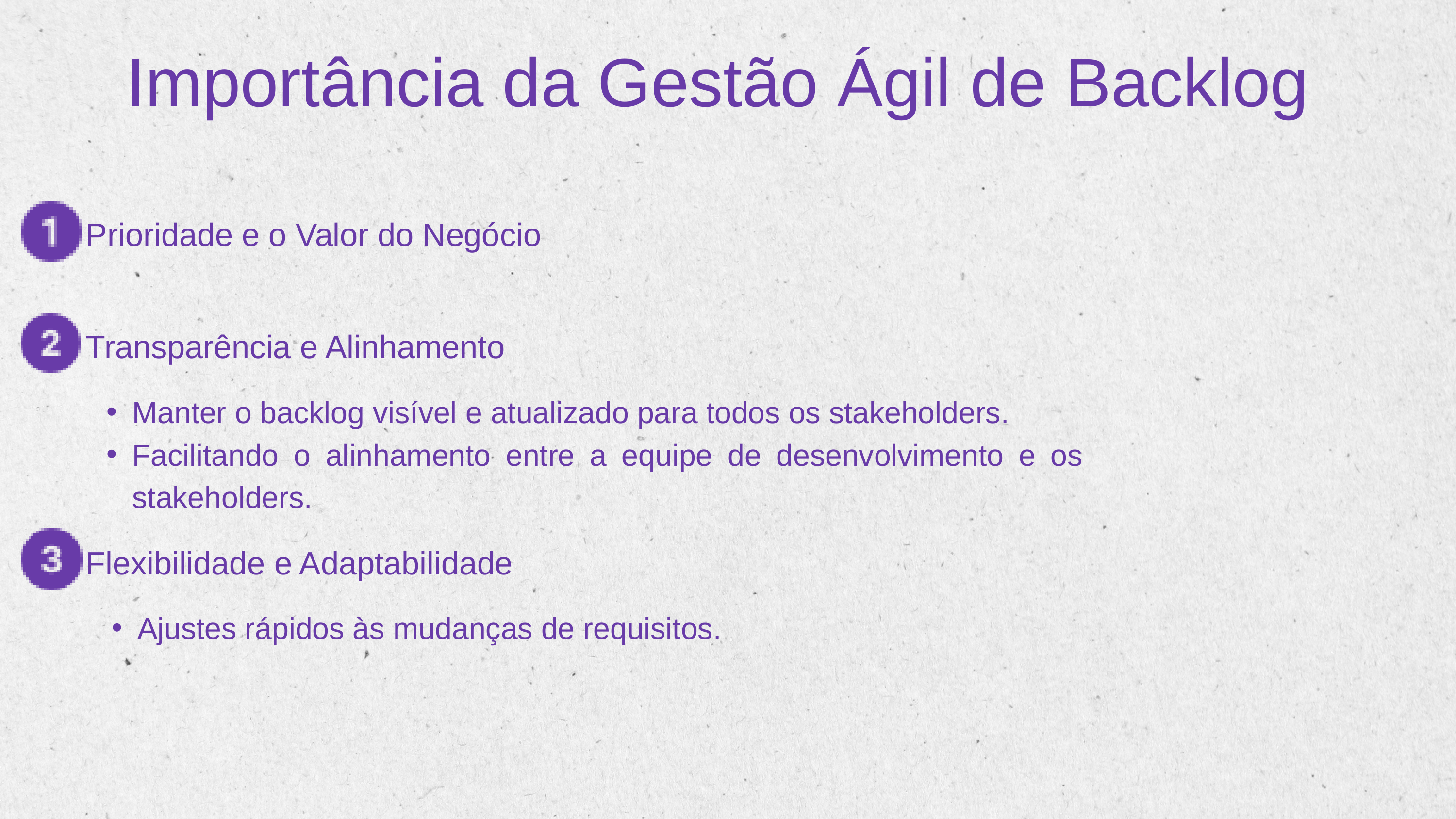

Importância da Gestão Ágil de Backlog

Prioridade e o Valor do Negócio

Transparência e Alinhamento
Manter o backlog visível e atualizado para todos os stakeholders.
Facilitando o alinhamento entre a equipe de desenvolvimento e os stakeholders.

Flexibilidade e Adaptabilidade
Ajustes rápidos às mudanças de requisitos.